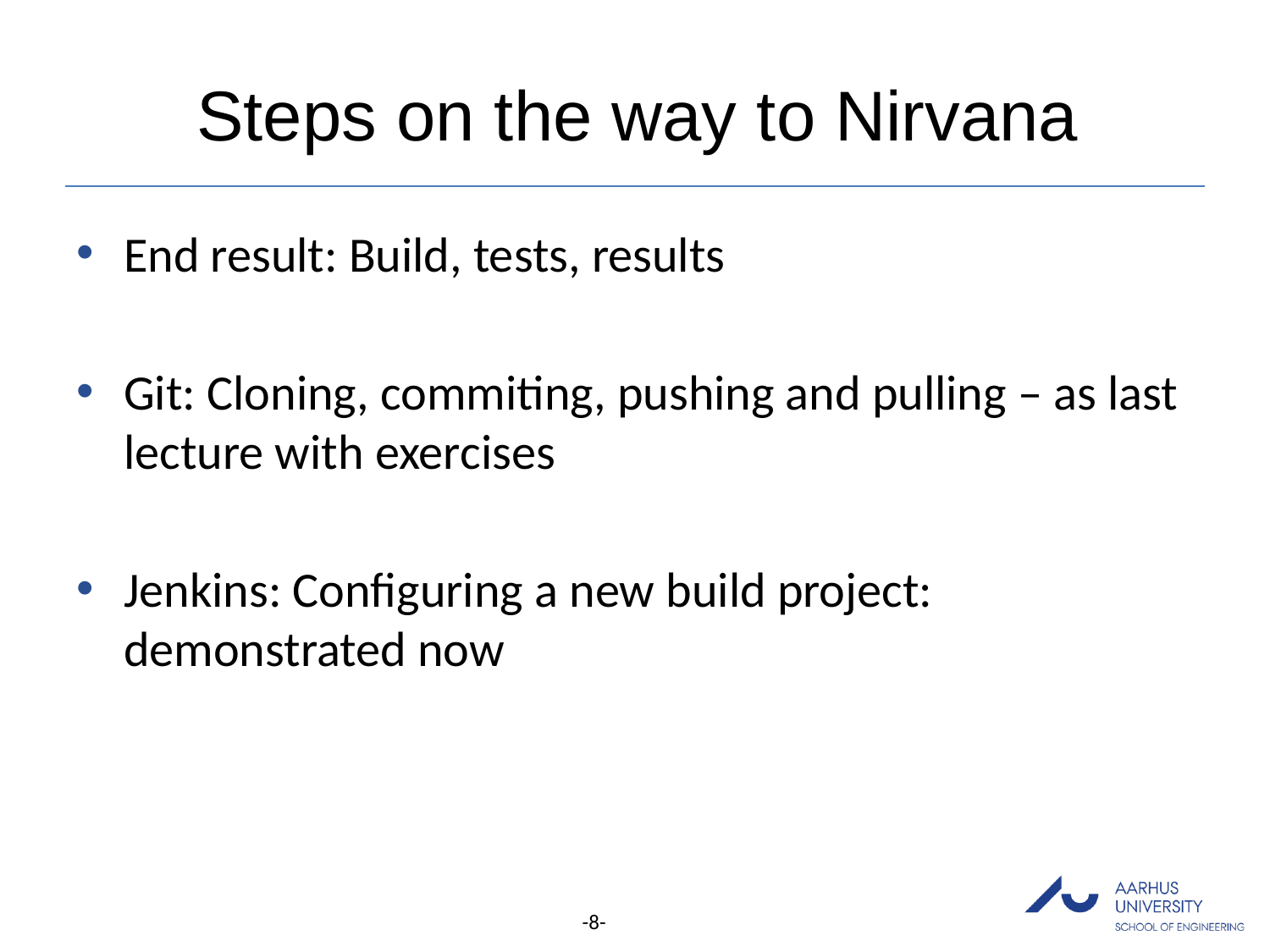

# Steps on the way to Nirvana
End result: Build, tests, results

Git: Cloning, commiting, pushing and pulling – as last lecture with exercises

Jenkins: Configuring a new build project: demonstrated now